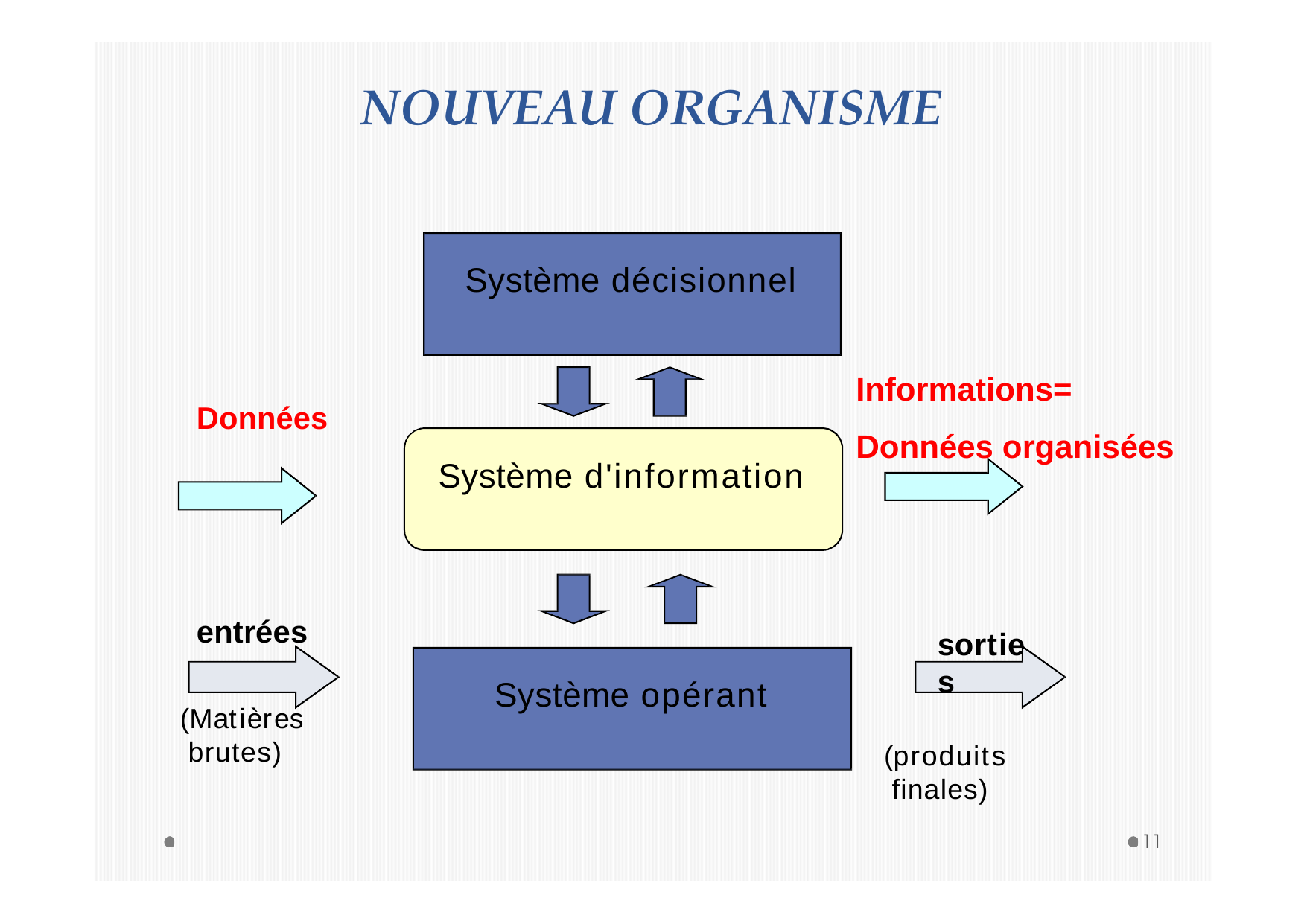

# NOUVEAU ORGANISME

Système décisionnel
Informations=
Données organisées

Données

Système d'information

entrées
sorties
(produits  finales)

Système opérant
(Matières  brutes)
11